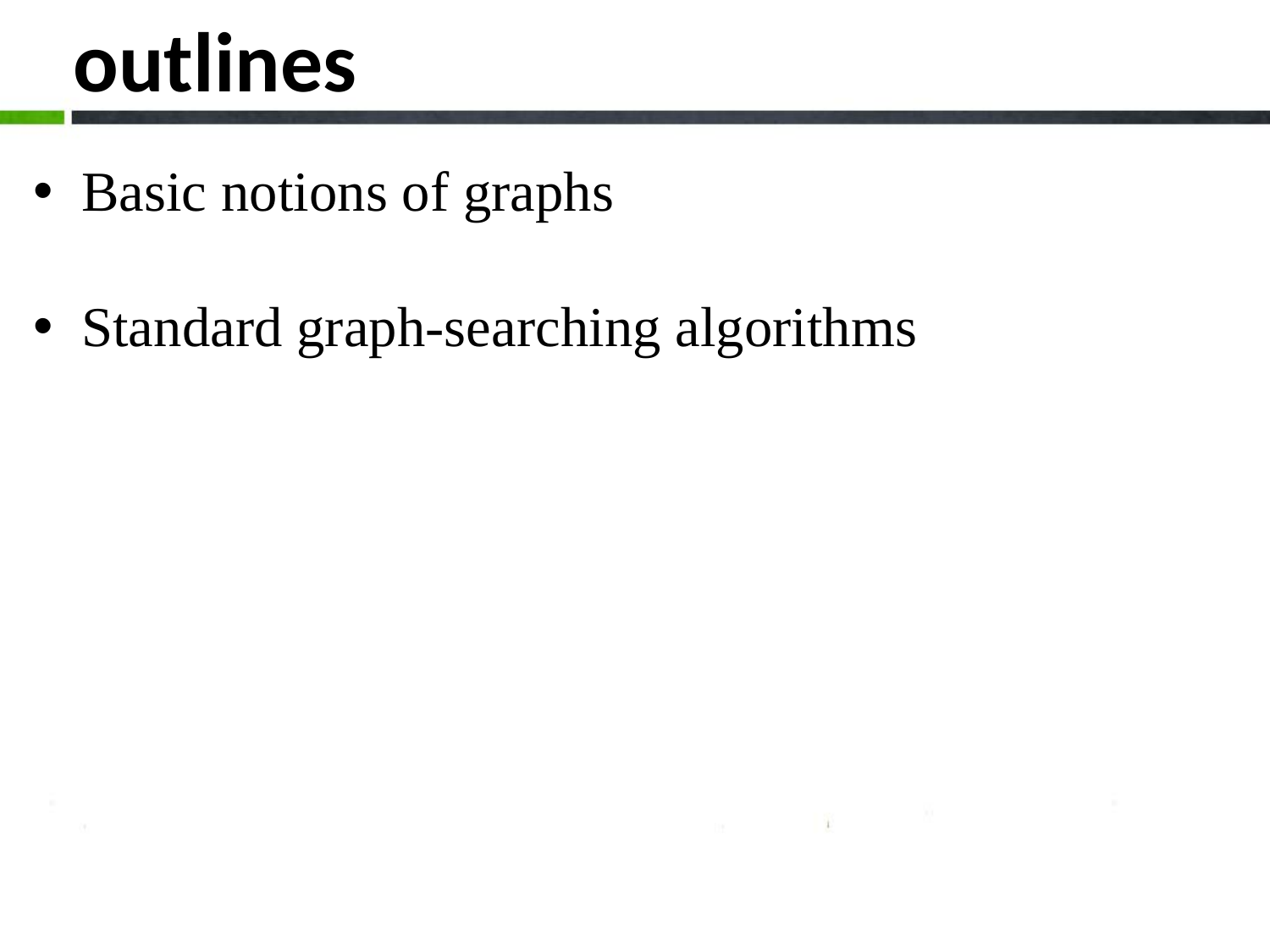

# outlines
Basic notions of graphs

Standard graph-searching algorithms